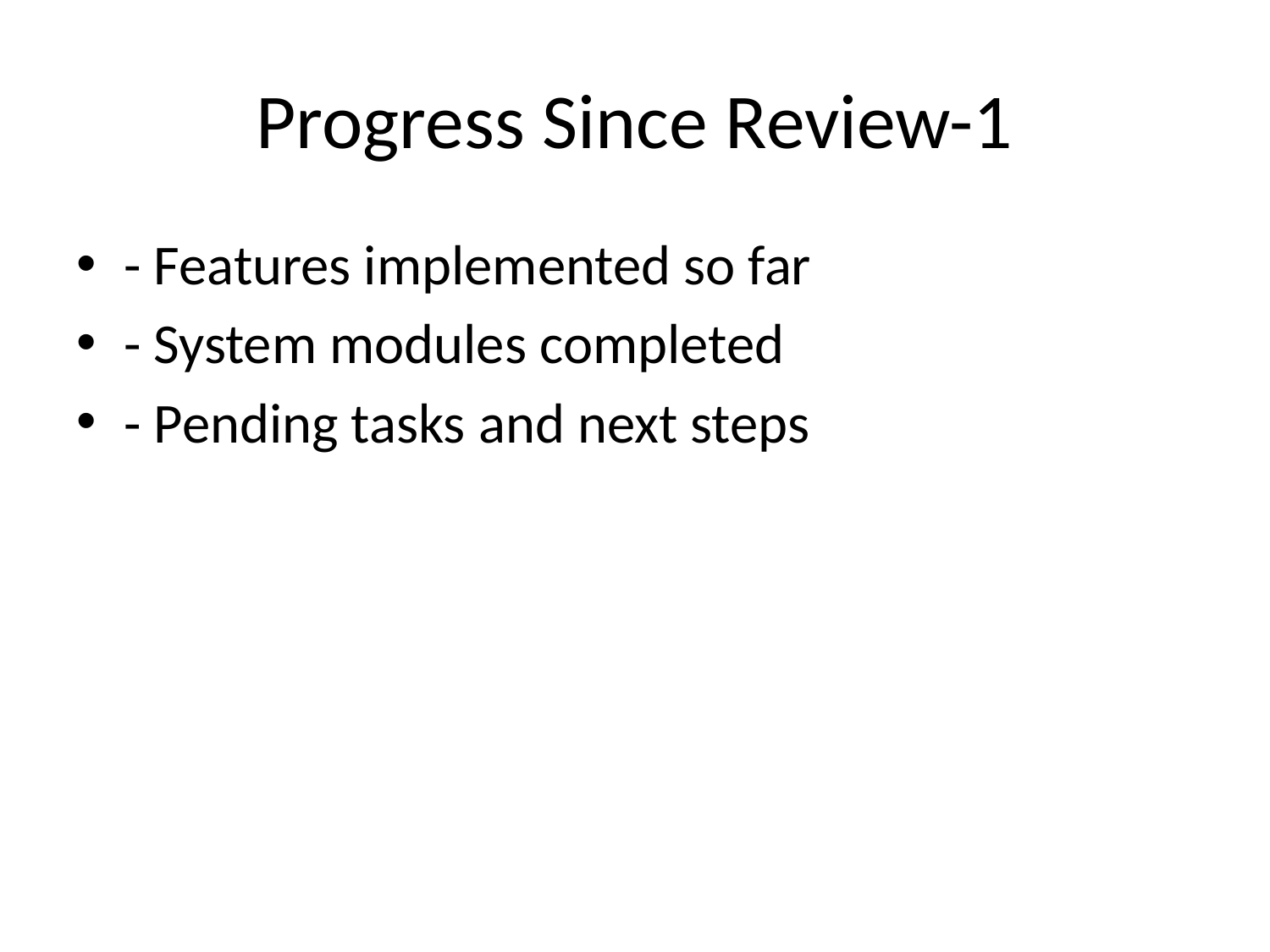

# Progress Since Review-1
- Features implemented so far
- System modules completed
- Pending tasks and next steps